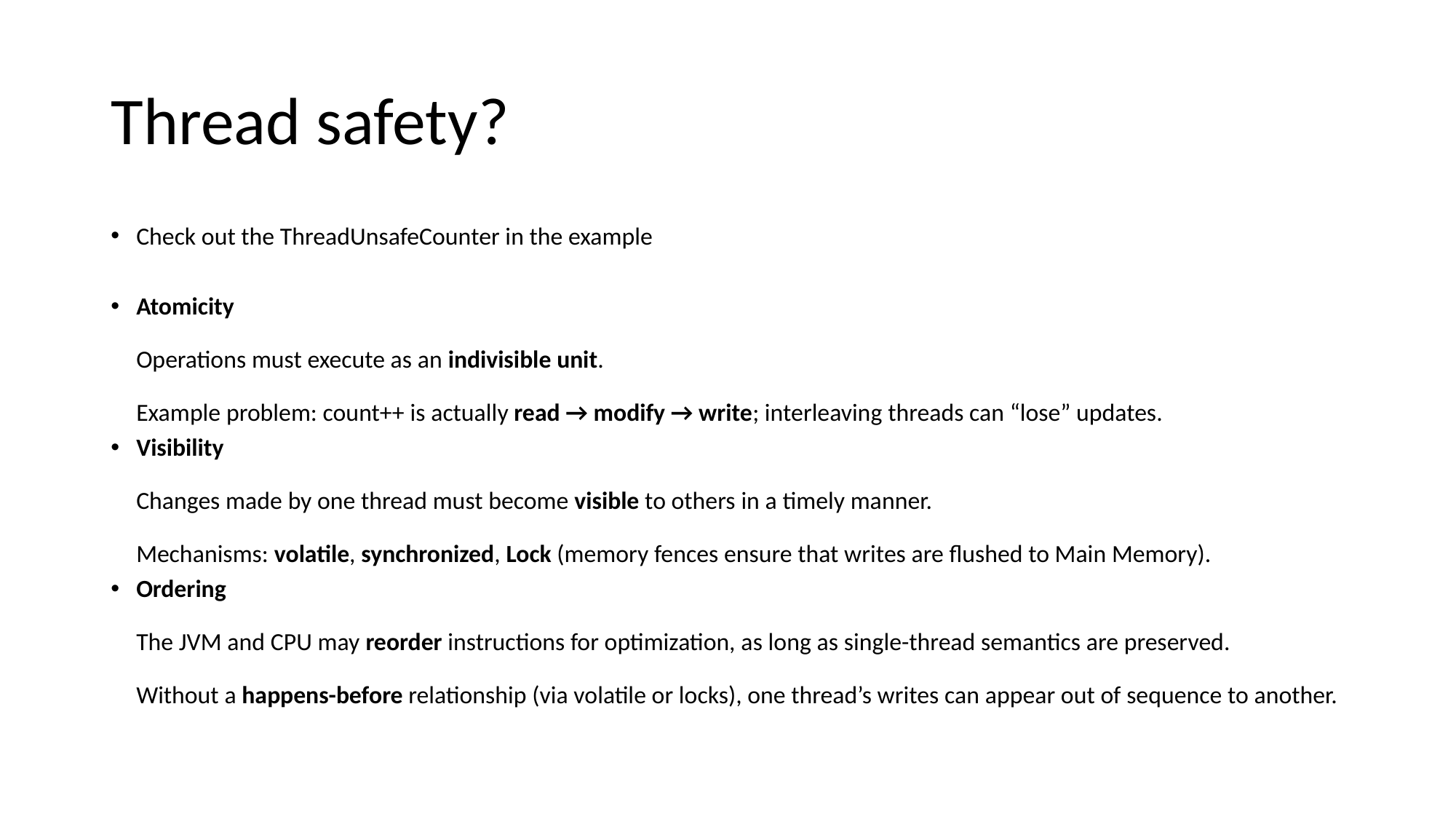

# Thread safety?
Check out the ThreadUnsafeCounter in the example

Atomicity
Operations must execute as an indivisible unit.
Example problem: count++ is actually read → modify → write; interleaving threads can “lose” updates.
Visibility
Changes made by one thread must become visible to others in a timely manner.
Mechanisms: volatile, synchronized, Lock (memory fences ensure that writes are flushed to Main Memory).
Ordering
The JVM and CPU may reorder instructions for optimization, as long as single-thread semantics are preserved.
Without a happens-before relationship (via volatile or locks), one thread’s writes can appear out of sequence to another.